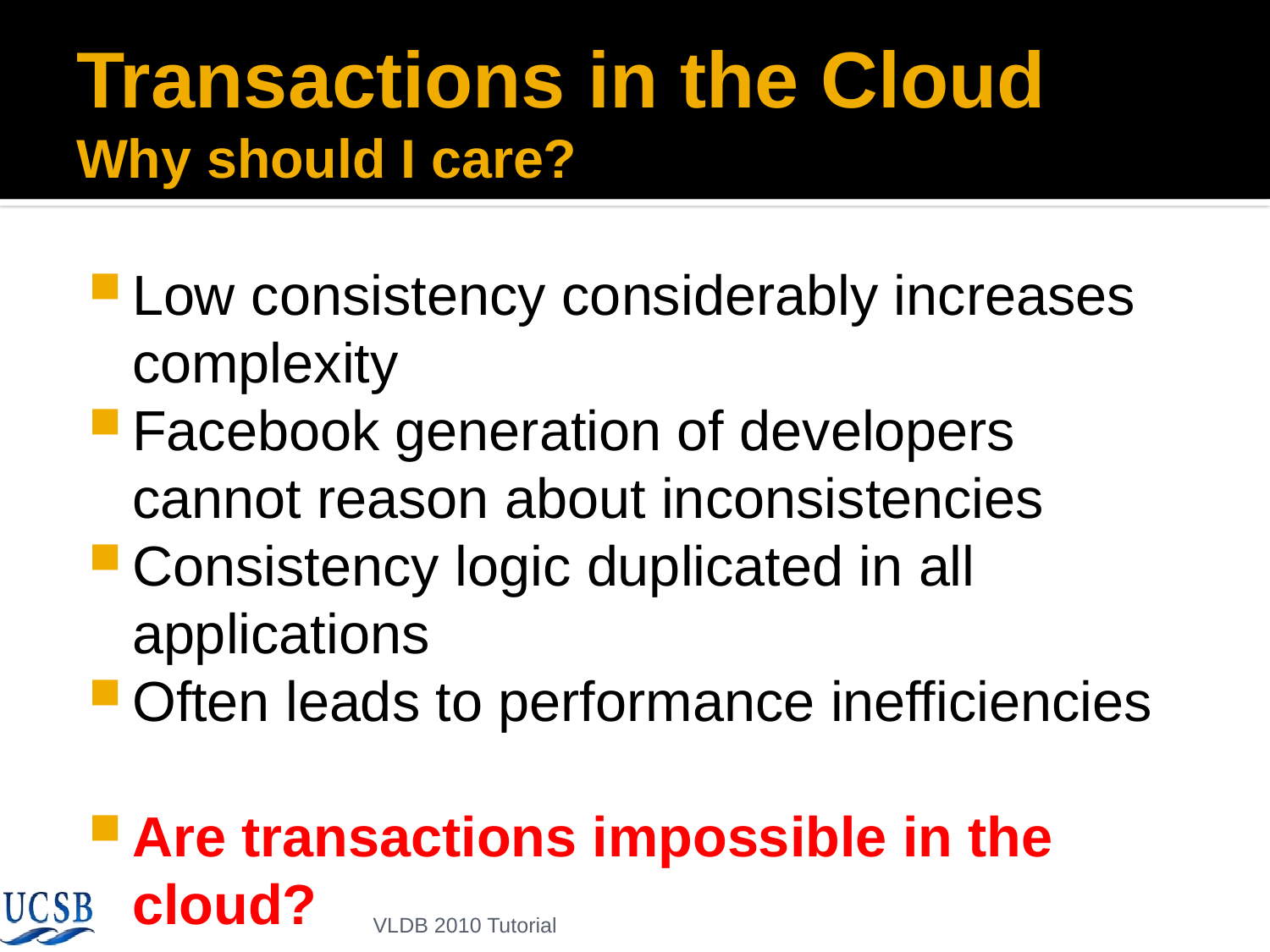

# Transactions in the Cloud Why should I care?
Low consistency considerably increases complexity
Facebook generation of developers cannot reason about inconsistencies
Consistency logic duplicated in all applications
Often leads to performance inefficiencies

Are transactions impossible in the cloud?
VLDB 2010 Tutorial